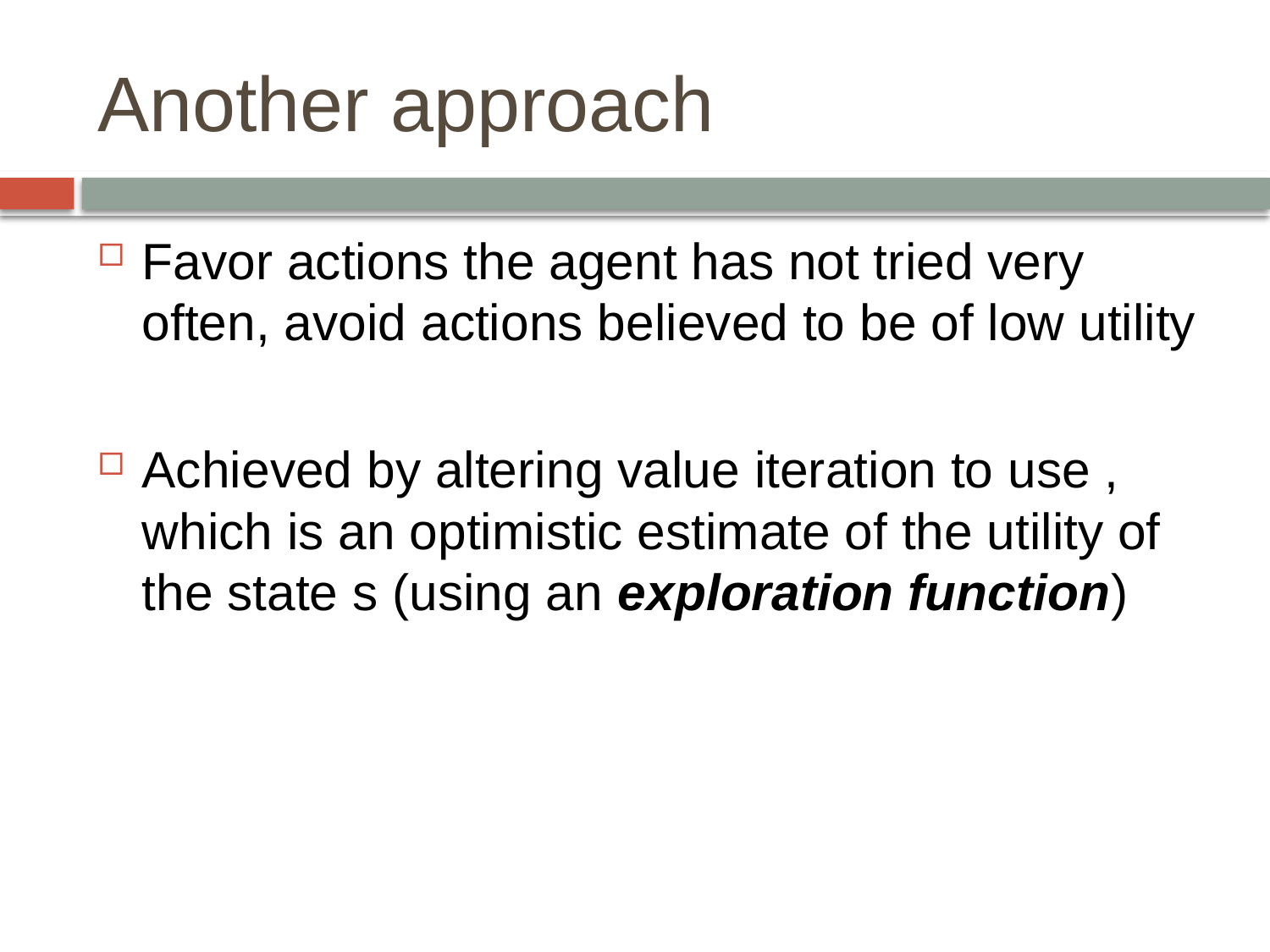

Another approach
Favor actions the agent has not tried very often, avoid actions believed to be of low utility

Achieved by altering value iteration to use , which is an optimistic estimate of the utility of the state s (using an exploration function)